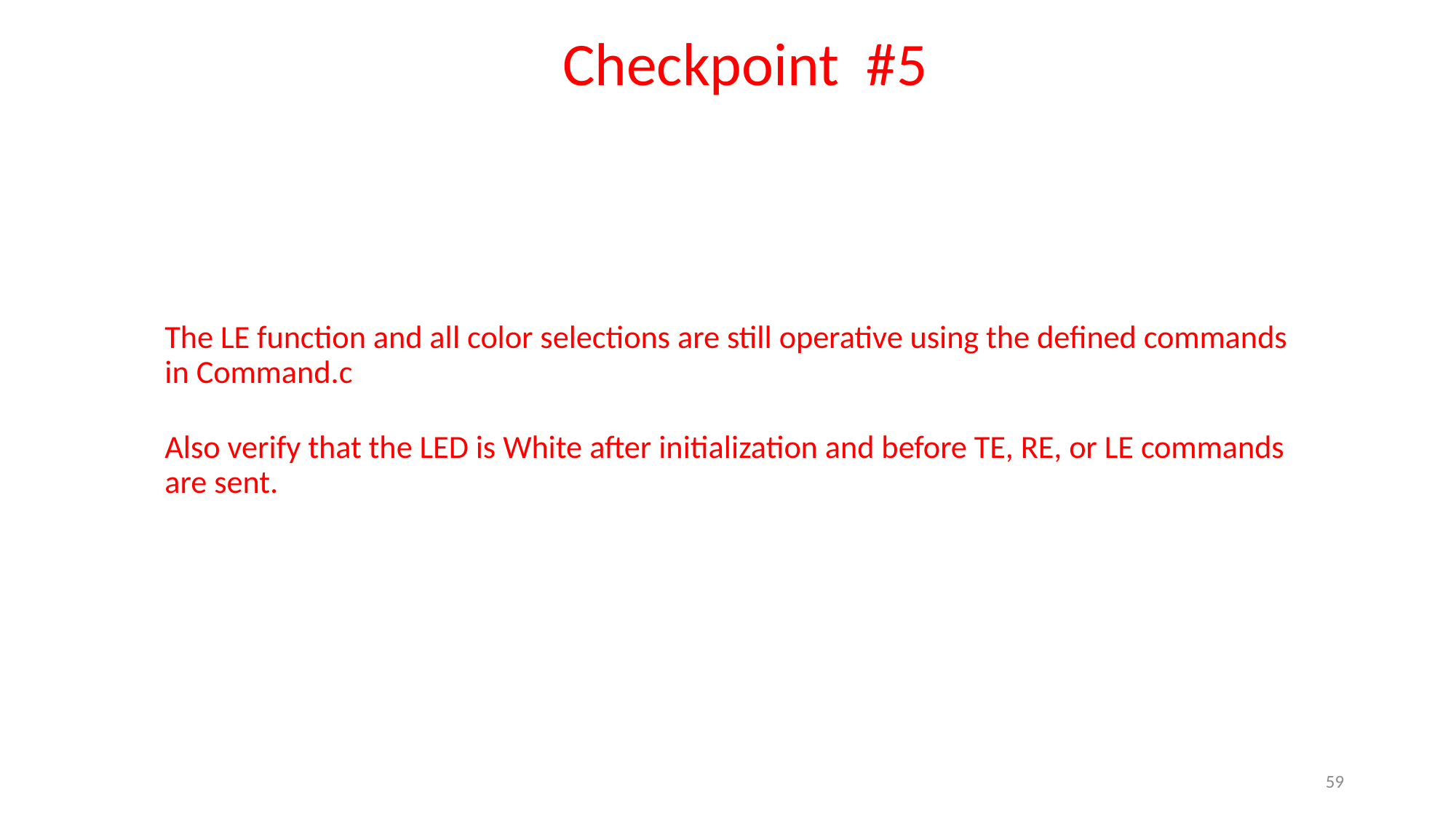

# Checkpoint  #5
The LE function and all color selections are still operative using the defined commands in Command.c

Also verify that the LED is White after initialization and before TE, RE, or LE commands are sent.
59